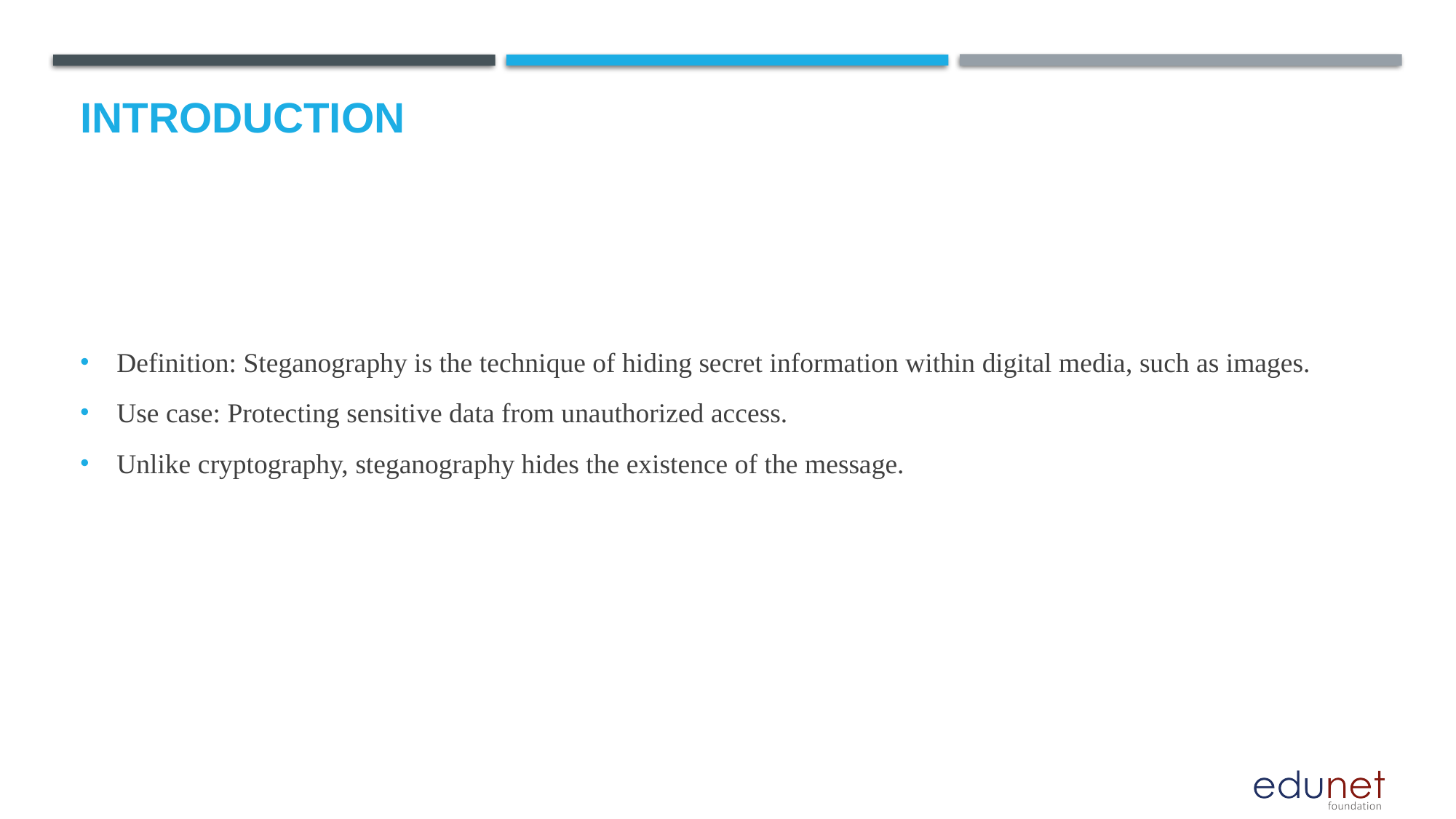

# INTRODUCTION
Definition: Steganography is the technique of hiding secret information within digital media, such as images.
Use case: Protecting sensitive data from unauthorized access.
Unlike cryptography, steganography hides the existence of the message.